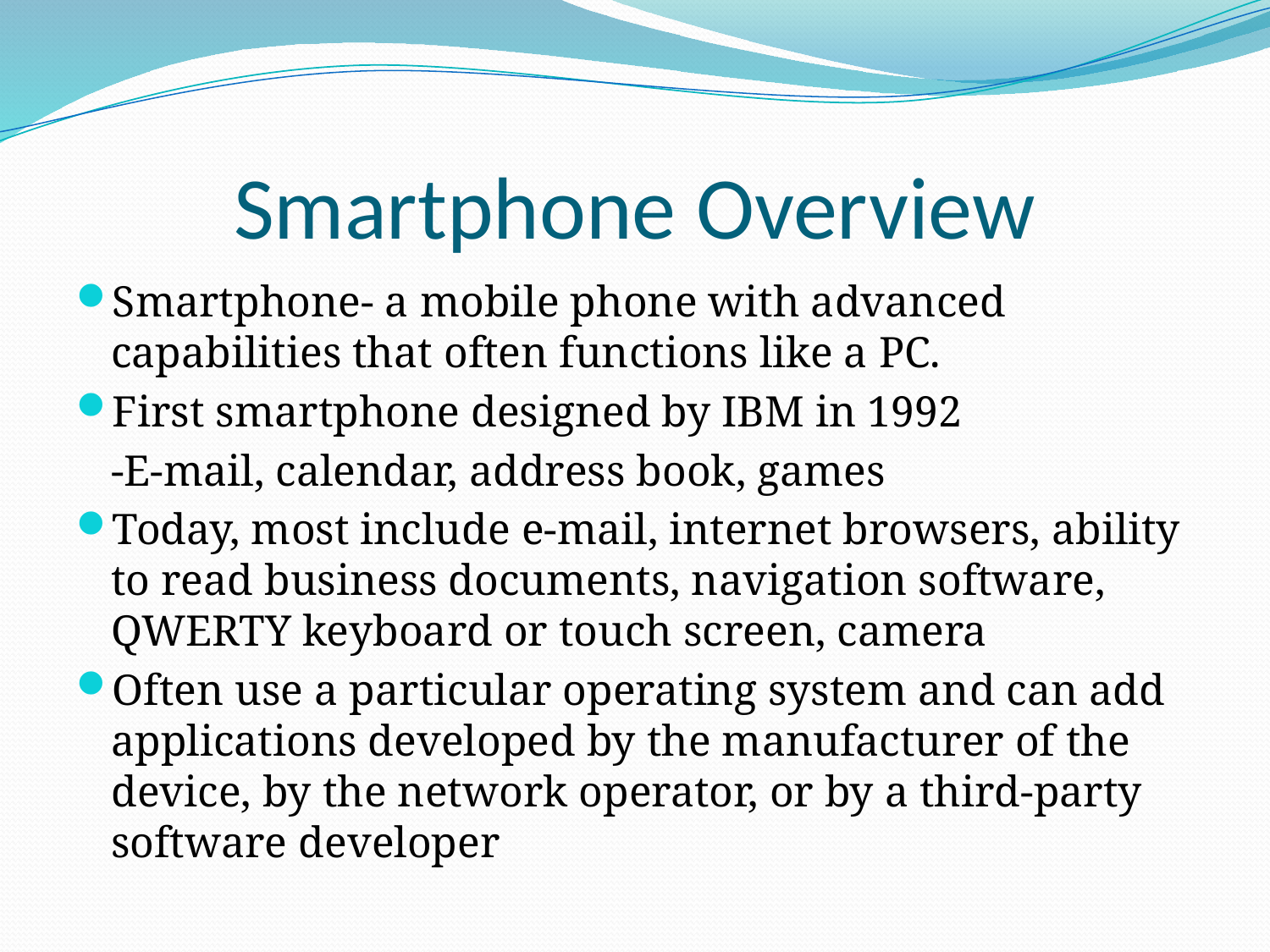

# Smartphone Overview
Smartphone- a mobile phone with advanced capabilities that often functions like a PC.
First smartphone designed by IBM in 1992
		-E-mail, calendar, address book, games
Today, most include e-mail, internet browsers, ability to read business documents, navigation software, QWERTY keyboard or touch screen, camera
Often use a particular operating system and can add applications developed by the manufacturer of the device, by the network operator, or by a third-party software developer